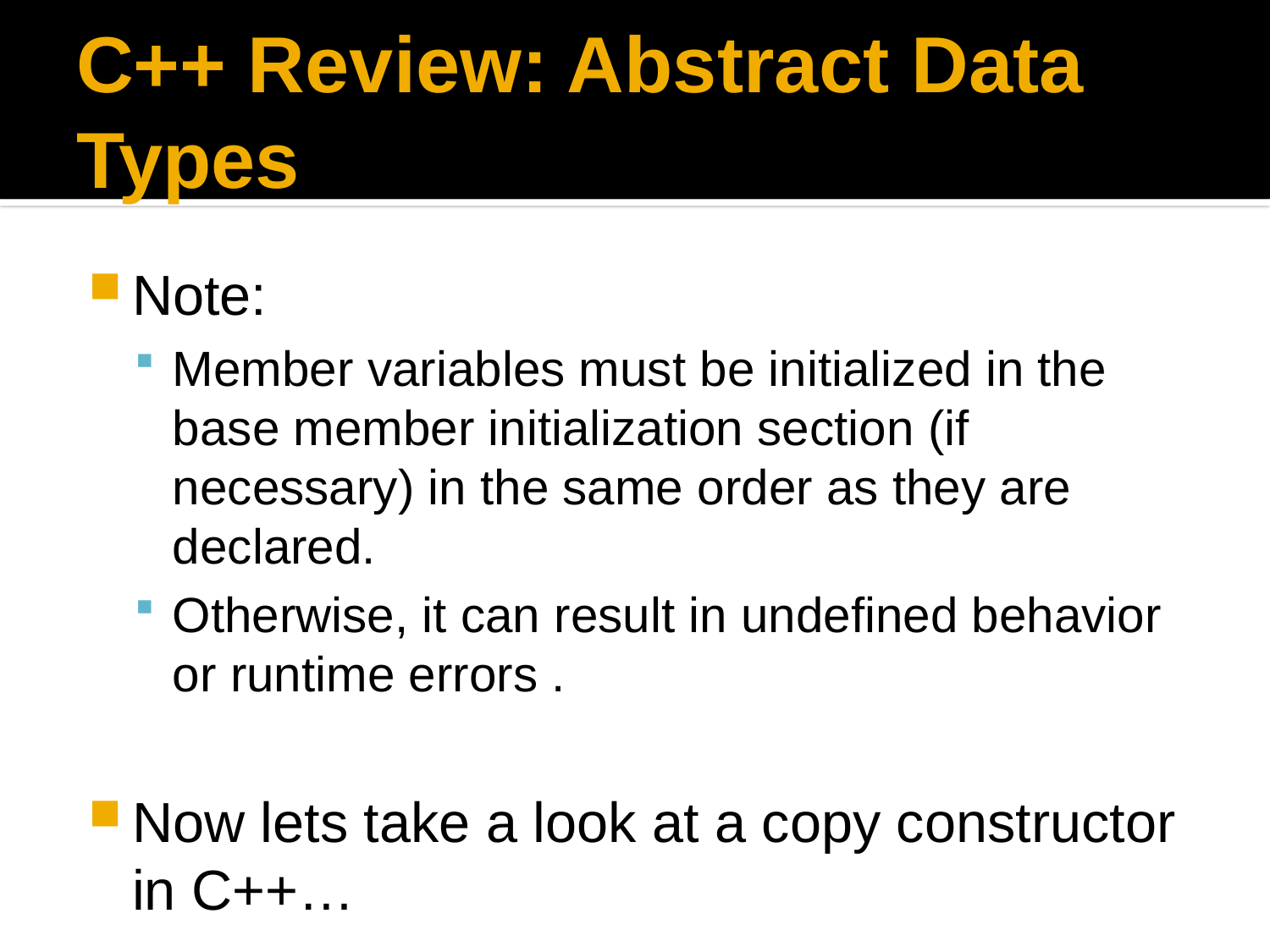

# C++ Review: Abstract Data Types
Note:
Member variables must be initialized in the base member initialization section (if necessary) in the same order as they are declared.
Otherwise, it can result in undefined behavior or runtime errors .

Now lets take a look at a copy constructor in C++…